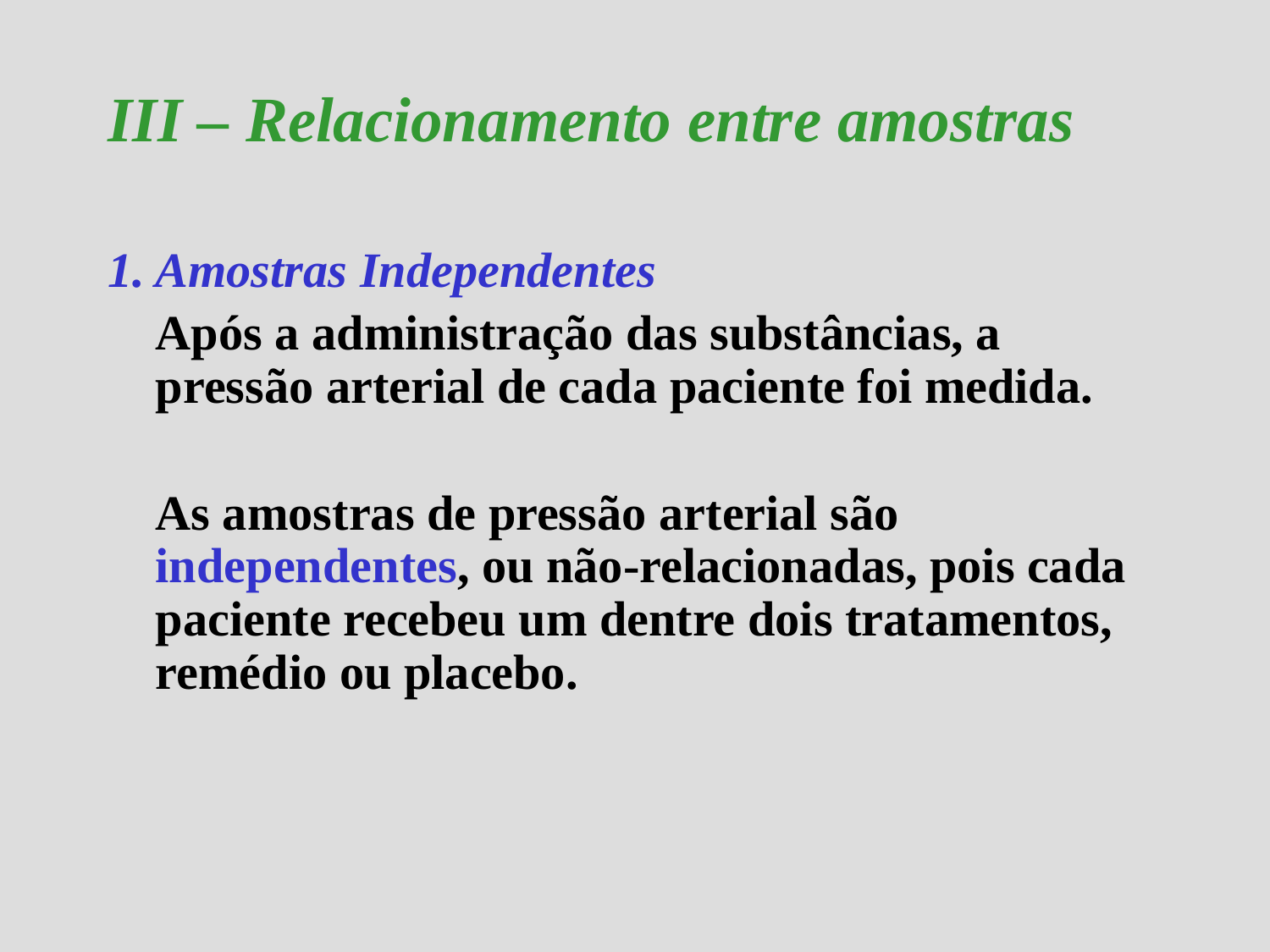

# III – Relacionamento entre amostras
1. Amostras Independentes
	Após a administração das substâncias, a pressão arterial de cada paciente foi medida.

	As amostras de pressão arterial são independentes, ou não-relacionadas, pois cada paciente recebeu um dentre dois tratamentos, remédio ou placebo.